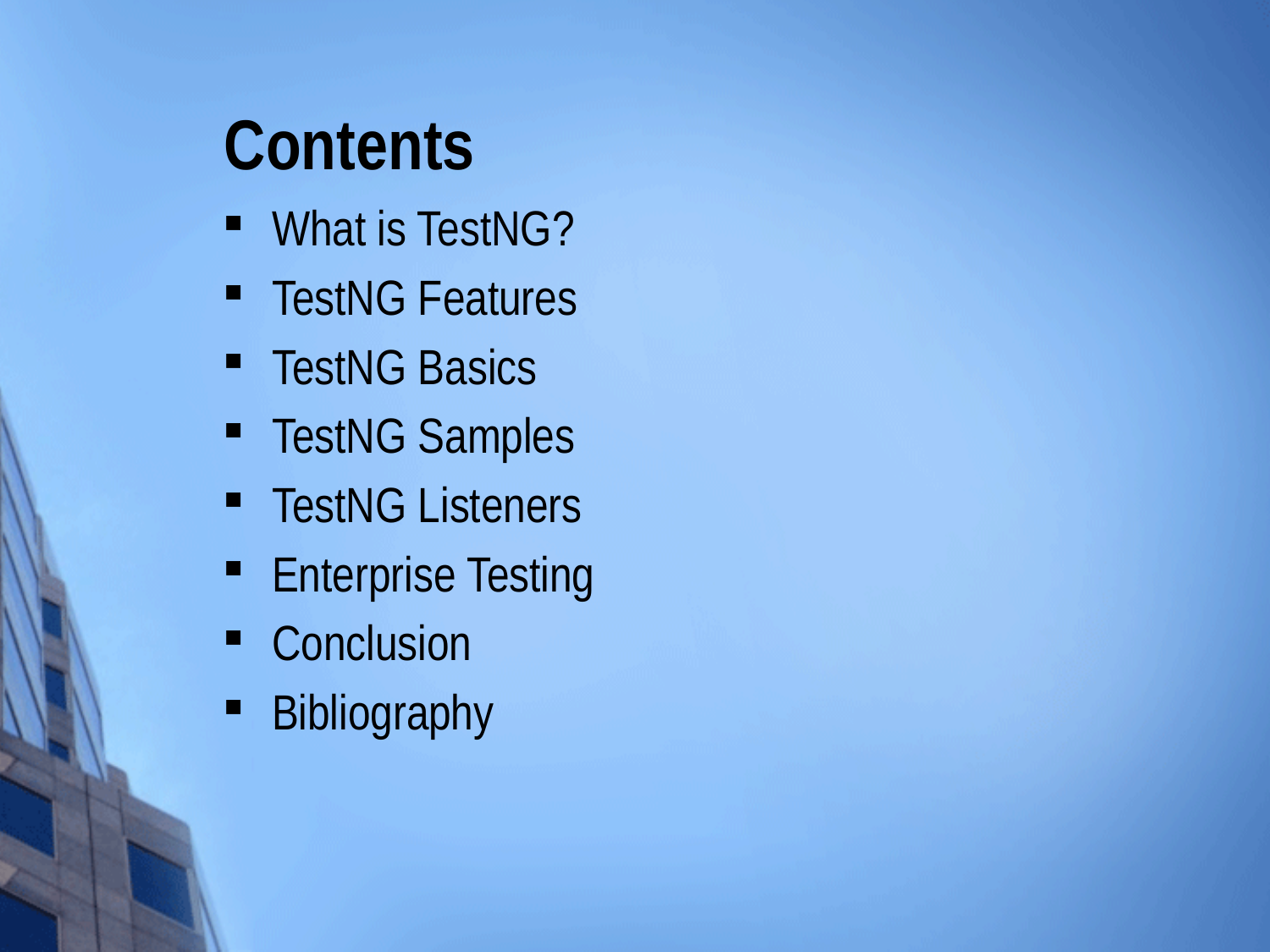

# Contents
What is TestNG?
TestNG Features
TestNG Basics
TestNG Samples
TestNG Listeners
Enterprise Testing
Conclusion
Bibliography